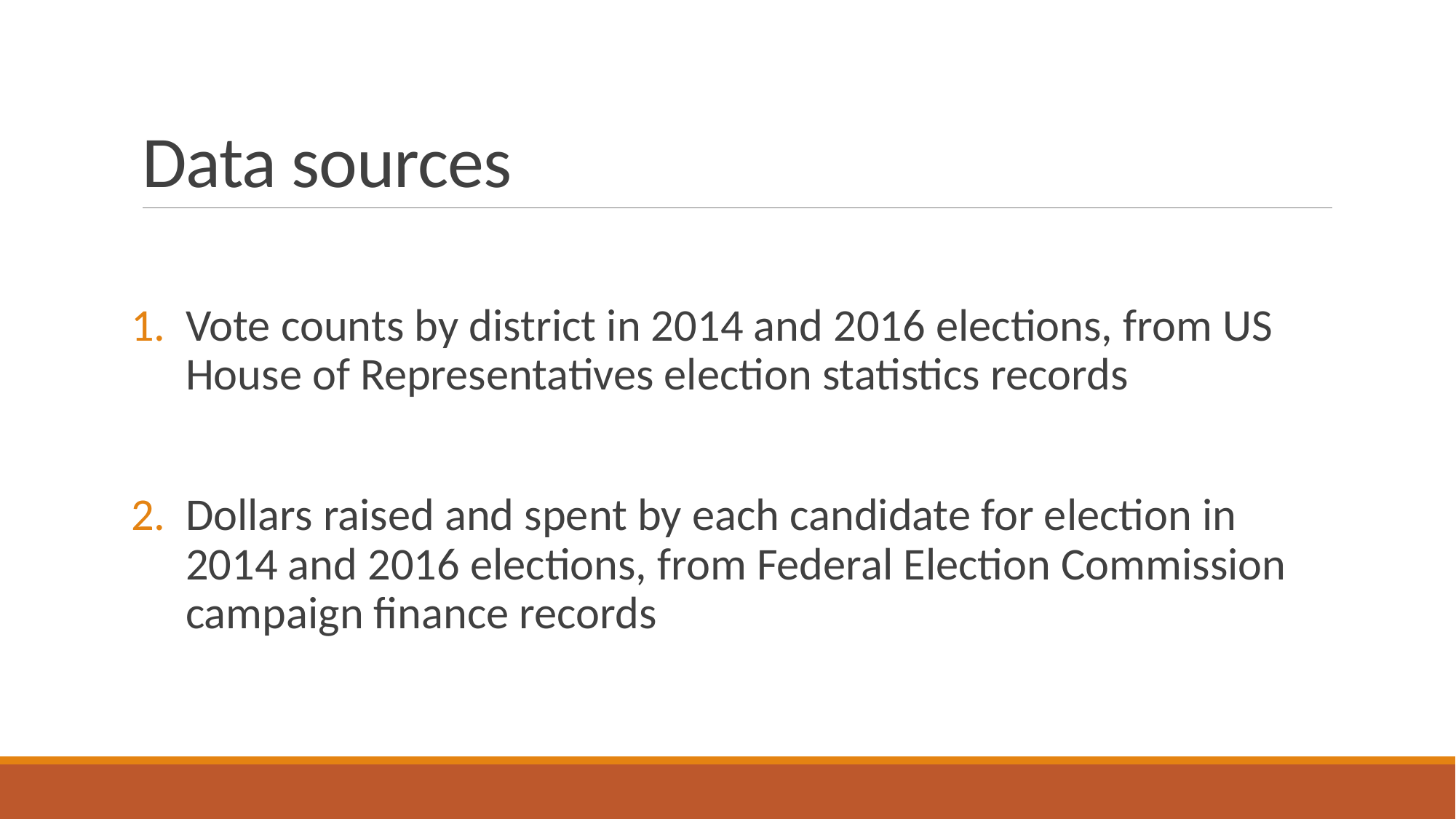

# Data sources

Vote counts by district in 2014 and 2016 elections, from US House of Representatives election statistics records

Dollars raised and spent by each candidate for election in 2014 and 2016 elections, from Federal Election Commission campaign finance records